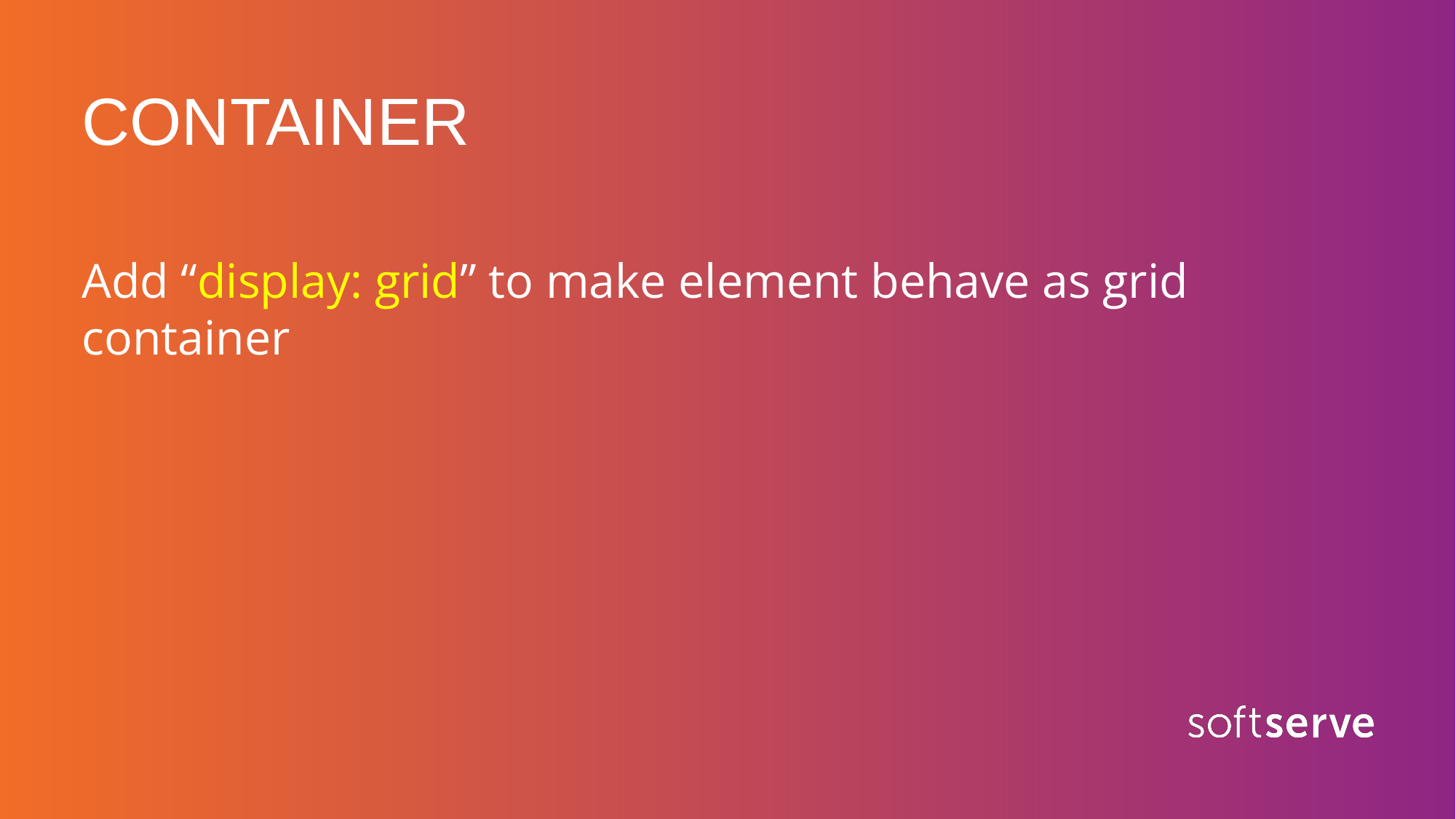

# CONTAINER
Add “display: grid” to make element behave as grid container